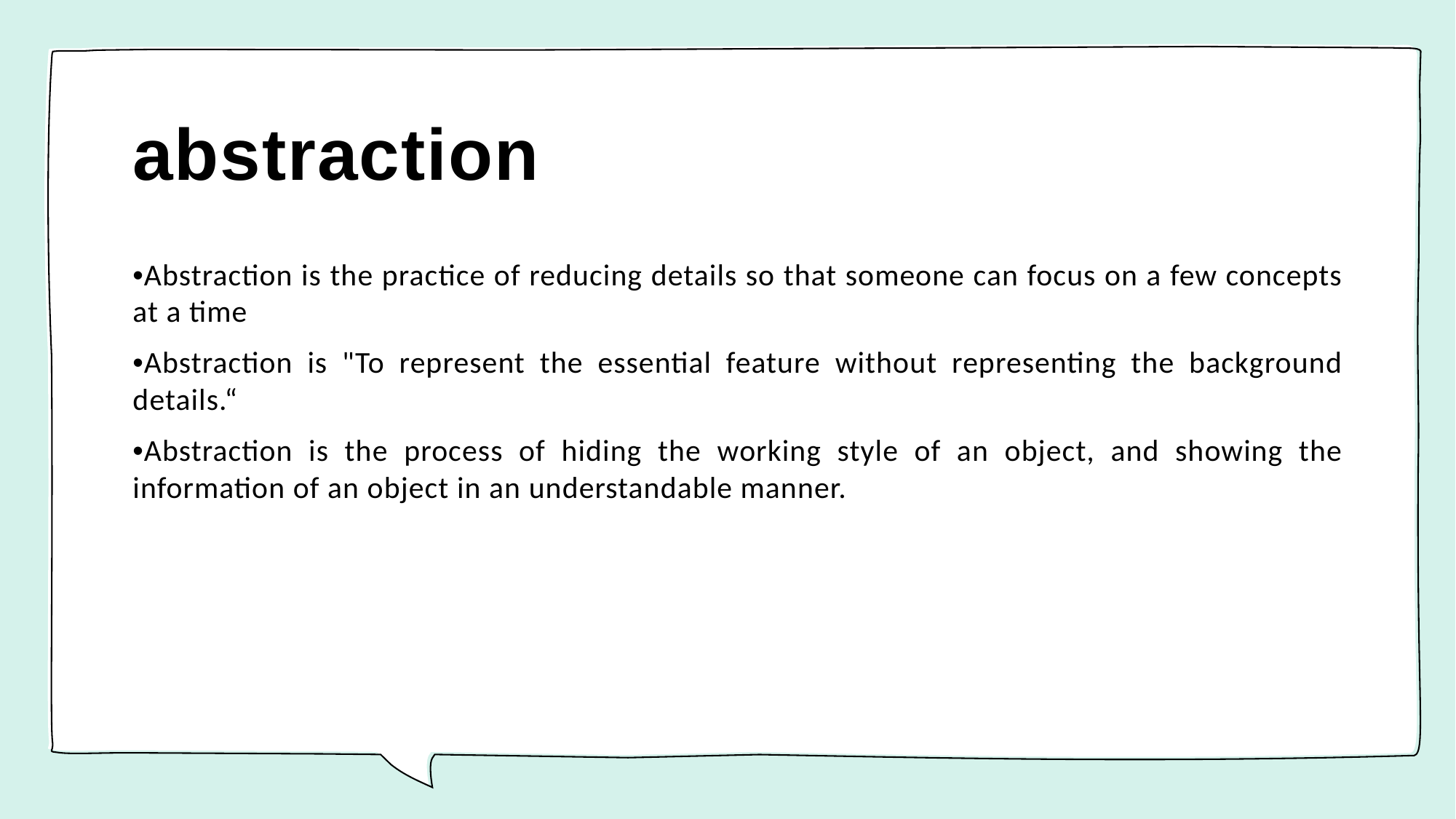

# abstraction
•Abstraction is the practice of reducing details so that someone can focus on a few concepts at a time
•Abstraction is "To represent the essential feature without representing the background details.“
•Abstraction is the process of hiding the working style of an object, and showing the information of an object in an understandable manner.